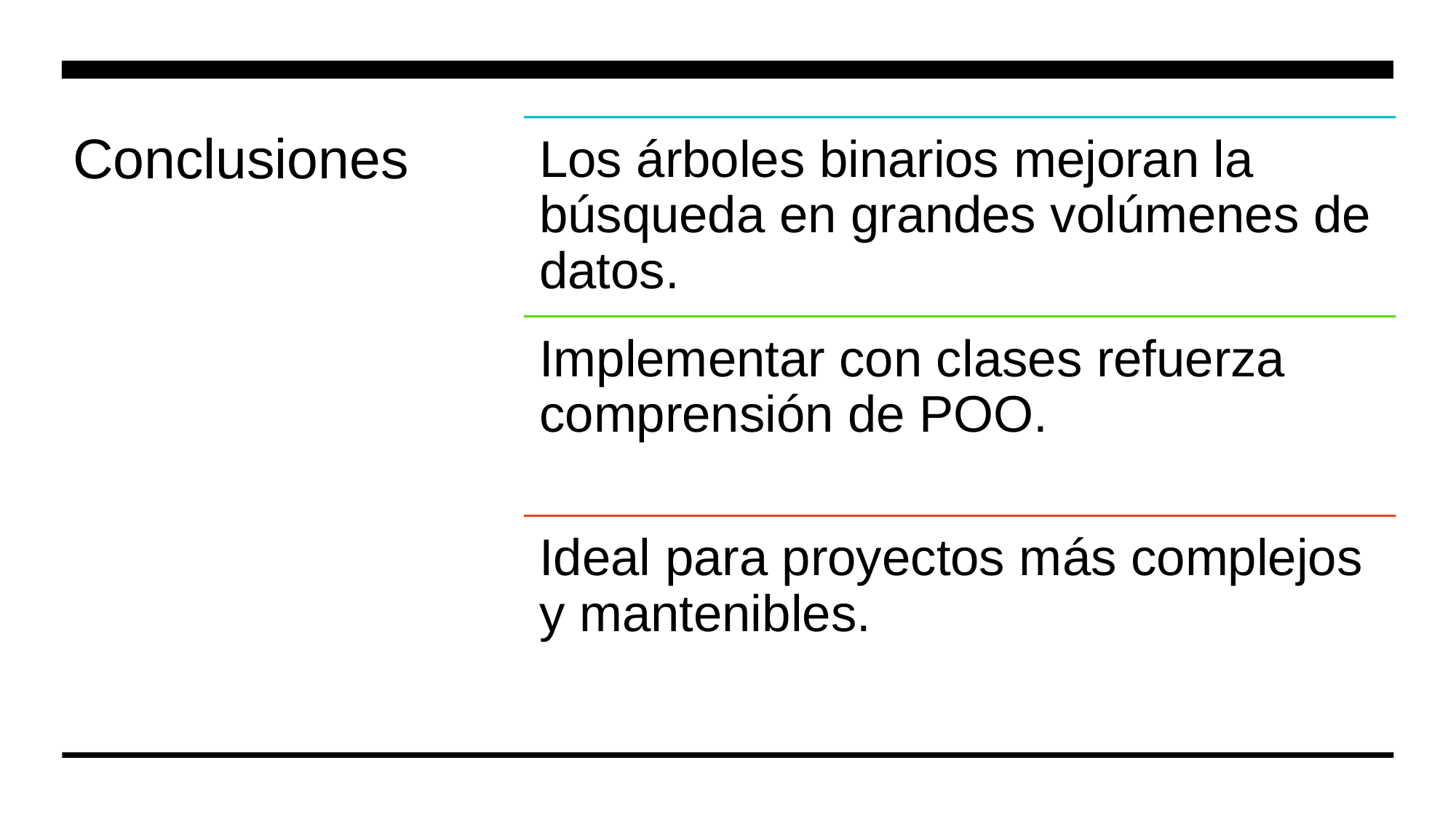

# Conclusiones
Los árboles binarios mejoran la búsqueda en grandes volúmenes de datos.
Implementar con clases refuerza comprensión de POO.
Ideal para proyectos más complejos y mantenibles.